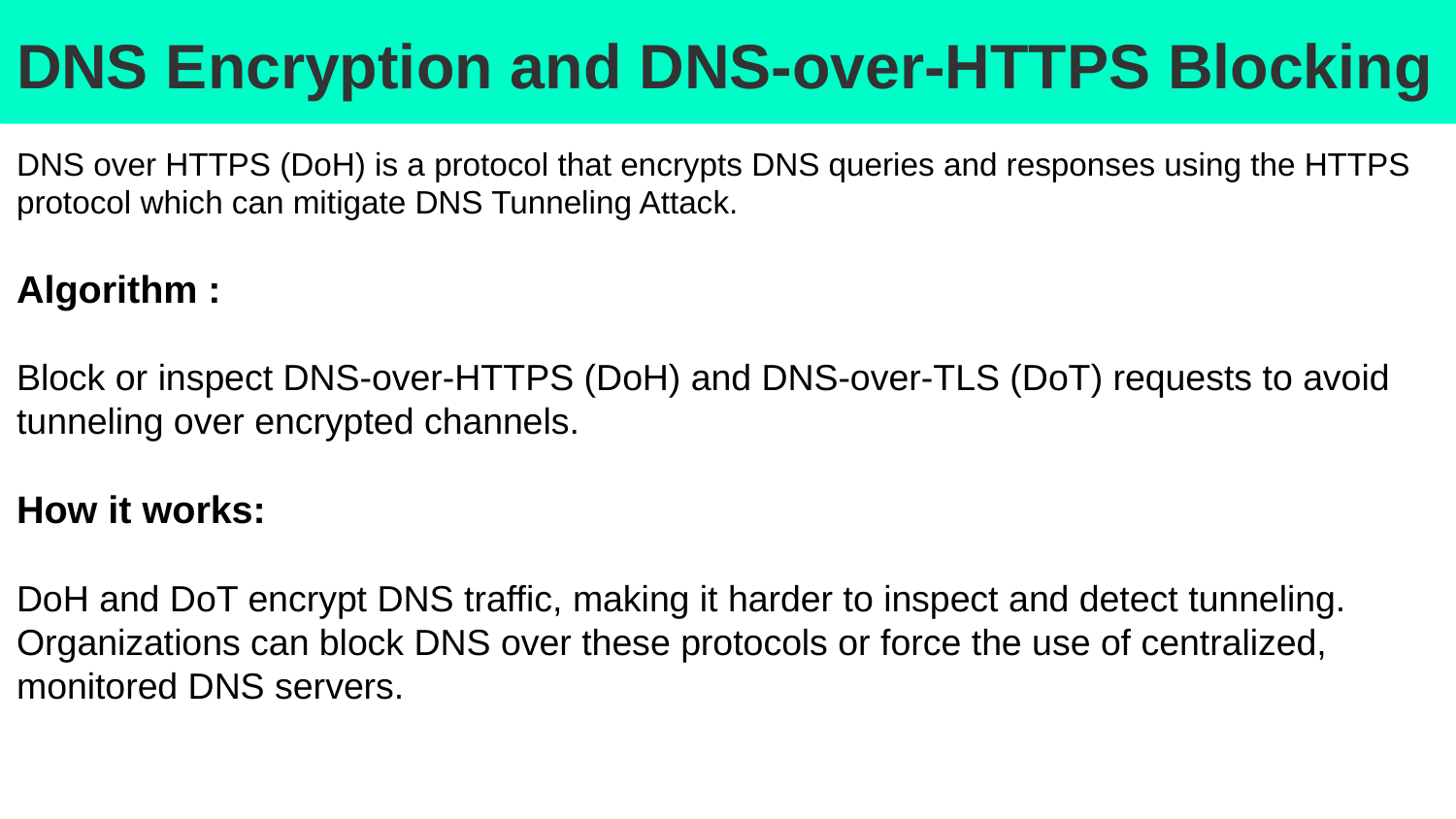

#
DNS Encryption and DNS-over-HTTPS Blocking

DNS over HTTPS (DoH) is a protocol that encrypts DNS queries and responses using the HTTPS protocol which can mitigate DNS Tunneling Attack.

Algorithm :

Block or inspect DNS-over-HTTPS (DoH) and DNS-over-TLS (DoT) requests to avoid tunneling over encrypted channels.

How it works:

DoH and DoT encrypt DNS traffic, making it harder to inspect and detect tunneling. Organizations can block DNS over these protocols or force the use of centralized, monitored DNS servers.